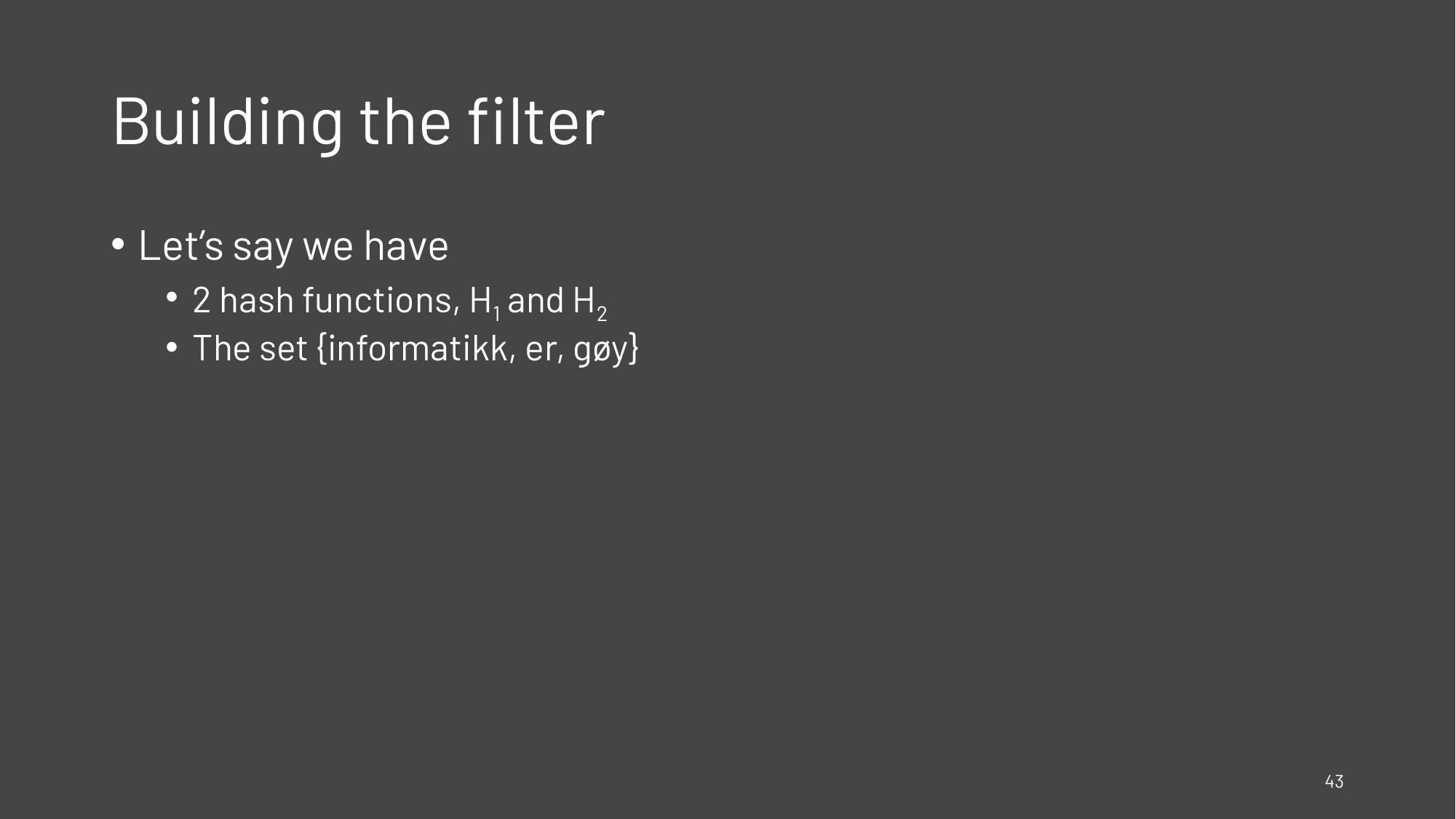

# Building the filter
Let’s say we have
2 hash functions, H1 and H2
The set {informatikk, er, gøy}
43